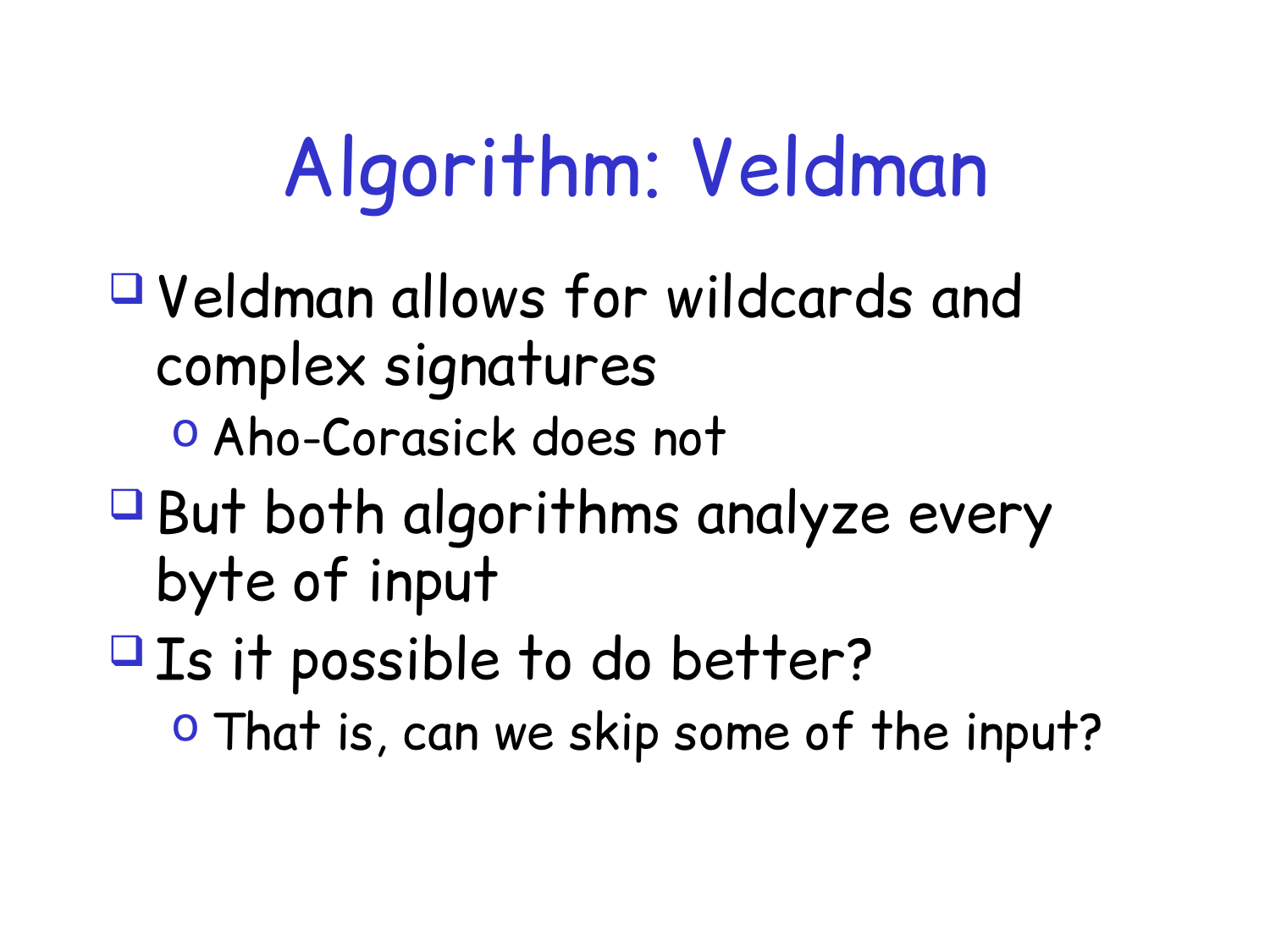

# Algorithm: Veldman
Veldman allows for wildcards and complex signatures
Aho-Corasick does not
But both algorithms analyze every byte of input
Is it possible to do better?
That is, can we skip some of the input?